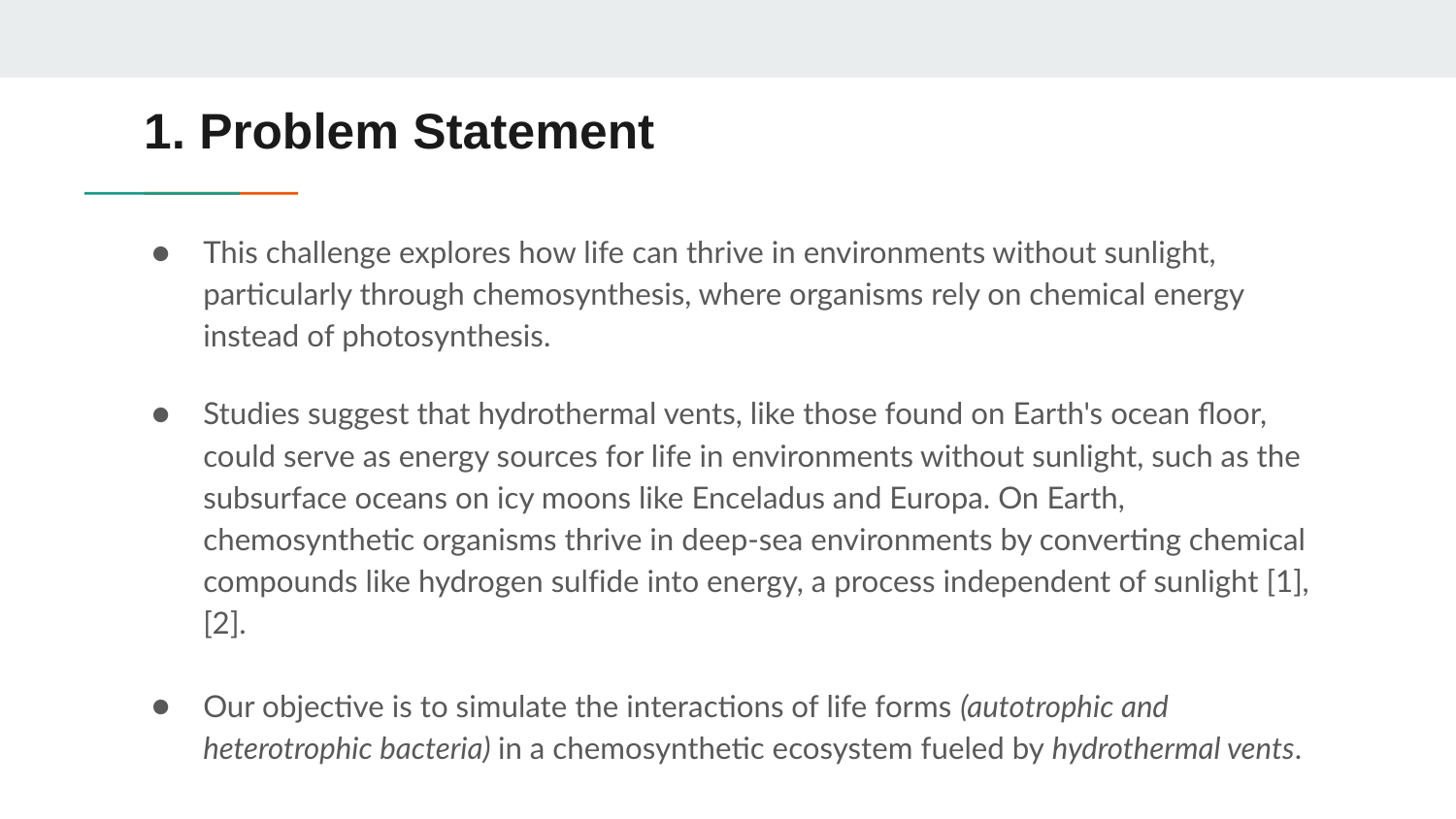

# 1. Problem Statement
This challenge explores how life can thrive in environments without sunlight, particularly through chemosynthesis, where organisms rely on chemical energy instead of photosynthesis.
Studies suggest that hydrothermal vents, like those found on Earth's ocean floor, could serve as energy sources for life in environments without sunlight, such as the subsurface oceans on icy moons like Enceladus and Europa. On Earth, chemosynthetic organisms thrive in deep-sea environments by converting chemical compounds like hydrogen sulfide into energy, a process independent of sunlight [1], [2].
Our objective is to simulate the interactions of life forms (autotrophic and heterotrophic bacteria) in a chemosynthetic ecosystem fueled by hydrothermal vents.